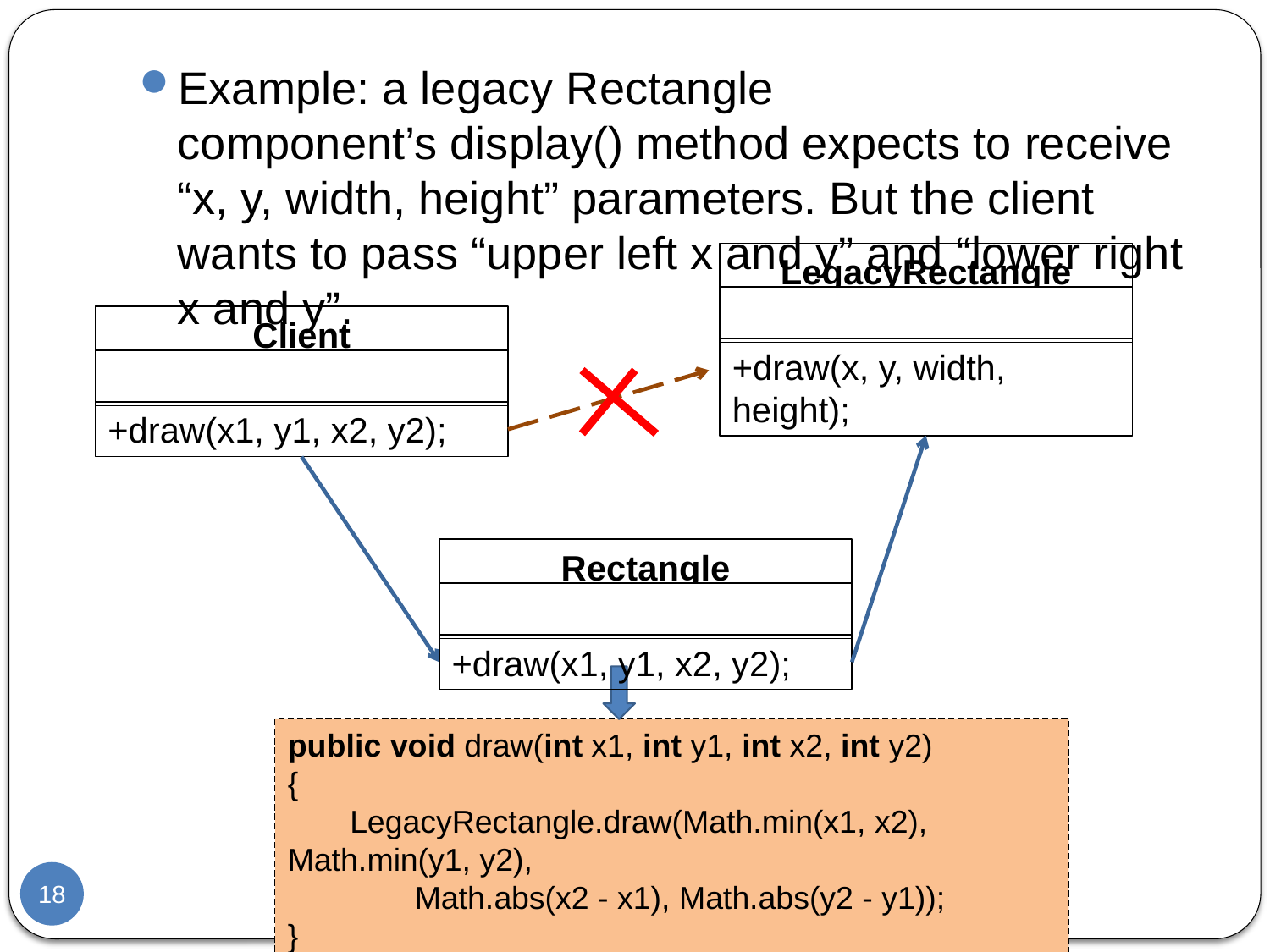

Example: a legacy Rectangle component’s display() method expects to receive “x, y, width, height” parameters. But the client wants to pass “upper left x and y” and “lower right x and y”.
LegacyRectangle

Client
+draw(x, y, width, height);

Rectangle

+draw(x1, y1, x2, y2);
+draw(x1, y1, x2, y2);

public void draw(int x1, int y1, int x2, int y2)
{
       LegacyRectangle.draw(Math.min(x1, x2), Math.min(y1, y2),
	Math.abs(x2 - x1), Math.abs(y2 - y1));
}
18